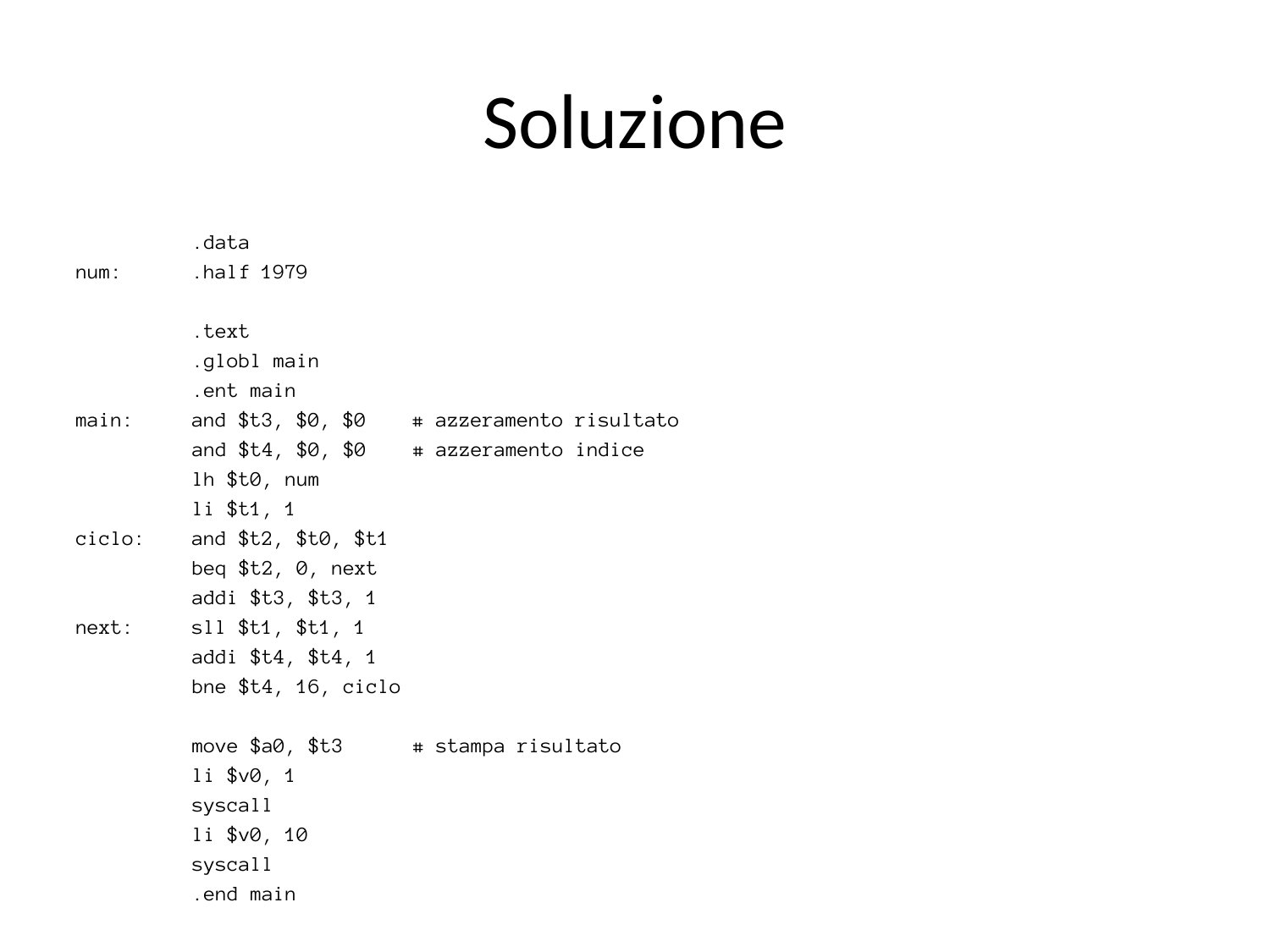

# Soluzione
          .data
num:      .half 1979

          .text
          .globl main
          .ent main
main:     and $t3, $0, $0    # azzeramento risultato
          and $t4, $0, $0    # azzeramento indice
          lh $t0, num
          li $t1, 1
ciclo:    and $t2, $t0, $t1
          beq $t2, 0, next
          addi $t3, $t3, 1
next:     sll $t1, $t1, 1
          addi $t4, $t4, 1
          bne $t4, 16, ciclo

          move $a0, $t3      # stampa risultato
          li $v0, 1
          syscall
          li $v0, 10
          syscall
          .end main